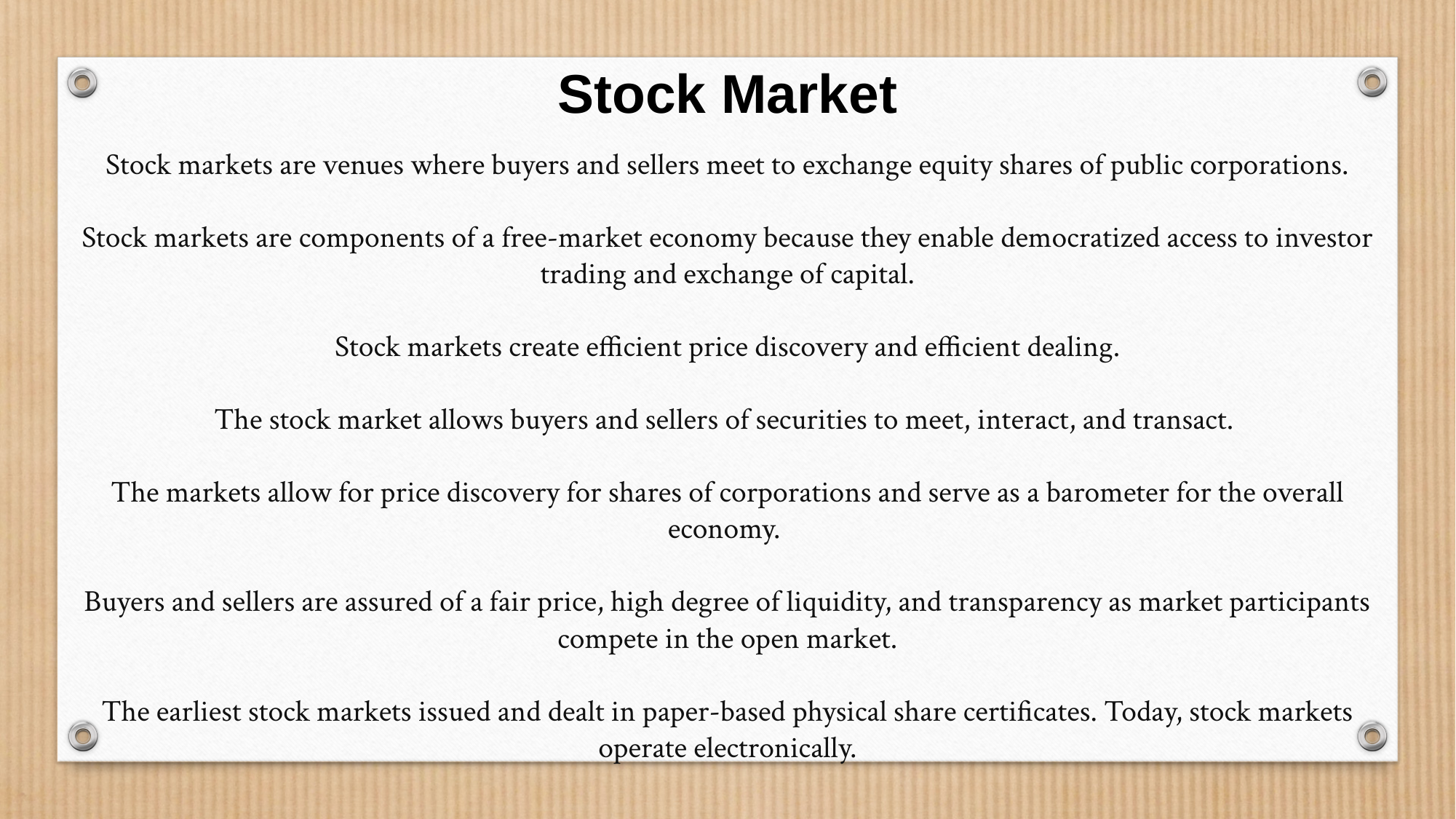

Stock Market

Stock markets are venues where buyers and sellers meet to exchange equity shares of public corporations.

Stock markets are components of a free-market economy because they enable democratized access to investor trading and exchange of capital.

Stock markets create efficient price discovery and efficient dealing.

The stock market allows buyers and sellers of securities to meet, interact, and transact.

The markets allow for price discovery for shares of corporations and serve as a barometer for the overall economy.

Buyers and sellers are assured of a fair price, high degree of liquidity, and transparency as market participants compete in the open market.

The earliest stock markets issued and dealt in paper-based physical share certificates. Today, stock markets operate electronically.